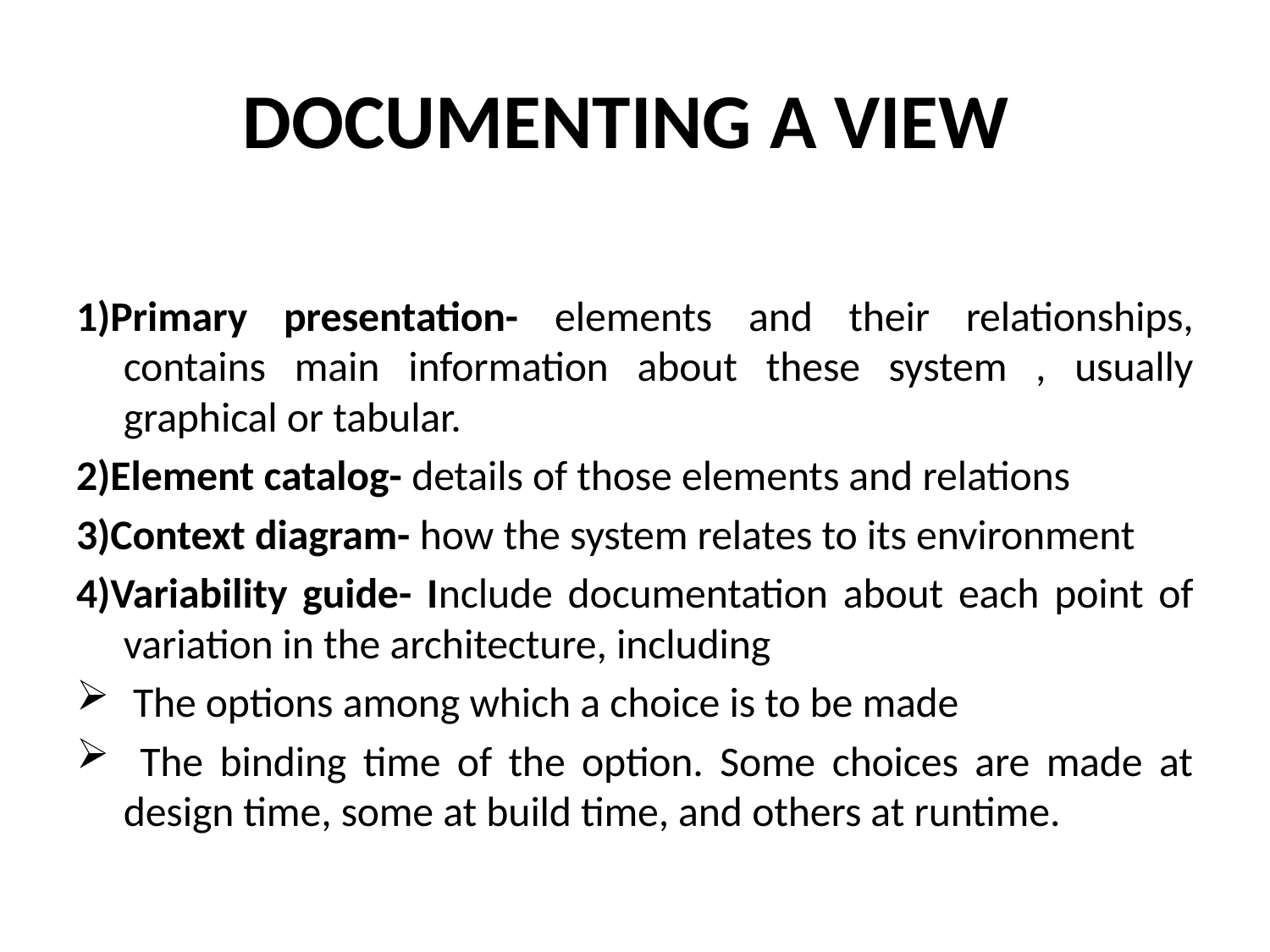

# DOCUMENTING A VIEW

1)Primary presentation- elements and their relationships, contains main information about these system , usually graphical or tabular.
2)Element catalog- details of those elements and relations
3)Context diagram- how the system relates to its environment
4)Variability guide- Include documentation about each point of variation in the architecture, including
 The options among which a choice is to be made
 The binding time of the option. Some choices are made at design time, some at build time, and others at runtime.